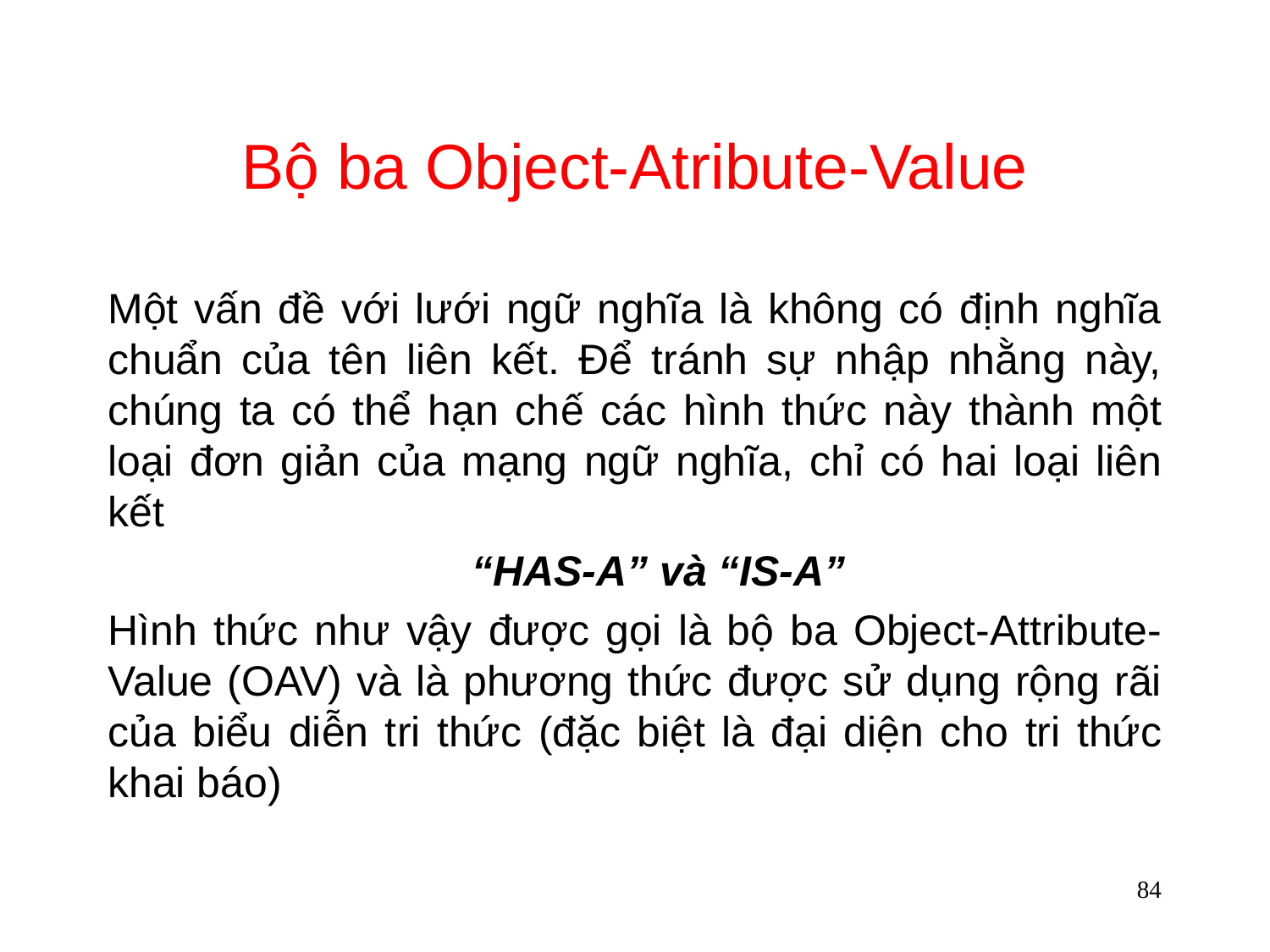

# Bộ ba Object-Atribute-Value
Một vấn đề với lưới ngữ nghĩa là không có định nghĩa chuẩn của tên liên kết. Để tránh sự nhập nhằng này, chúng ta có thể hạn chế các hình thức này thành một loại đơn giản của mạng ngữ nghĩa, chỉ có hai loại liên kết
	“HAS-A” và “IS-A”
Hình thức như vậy được gọi là bộ ba Object-Attribute-Value (OAV) và là phương thức được sử dụng rộng rãi của biểu diễn tri thức (đặc biệt là đại diện cho tri thức khai báo)

84